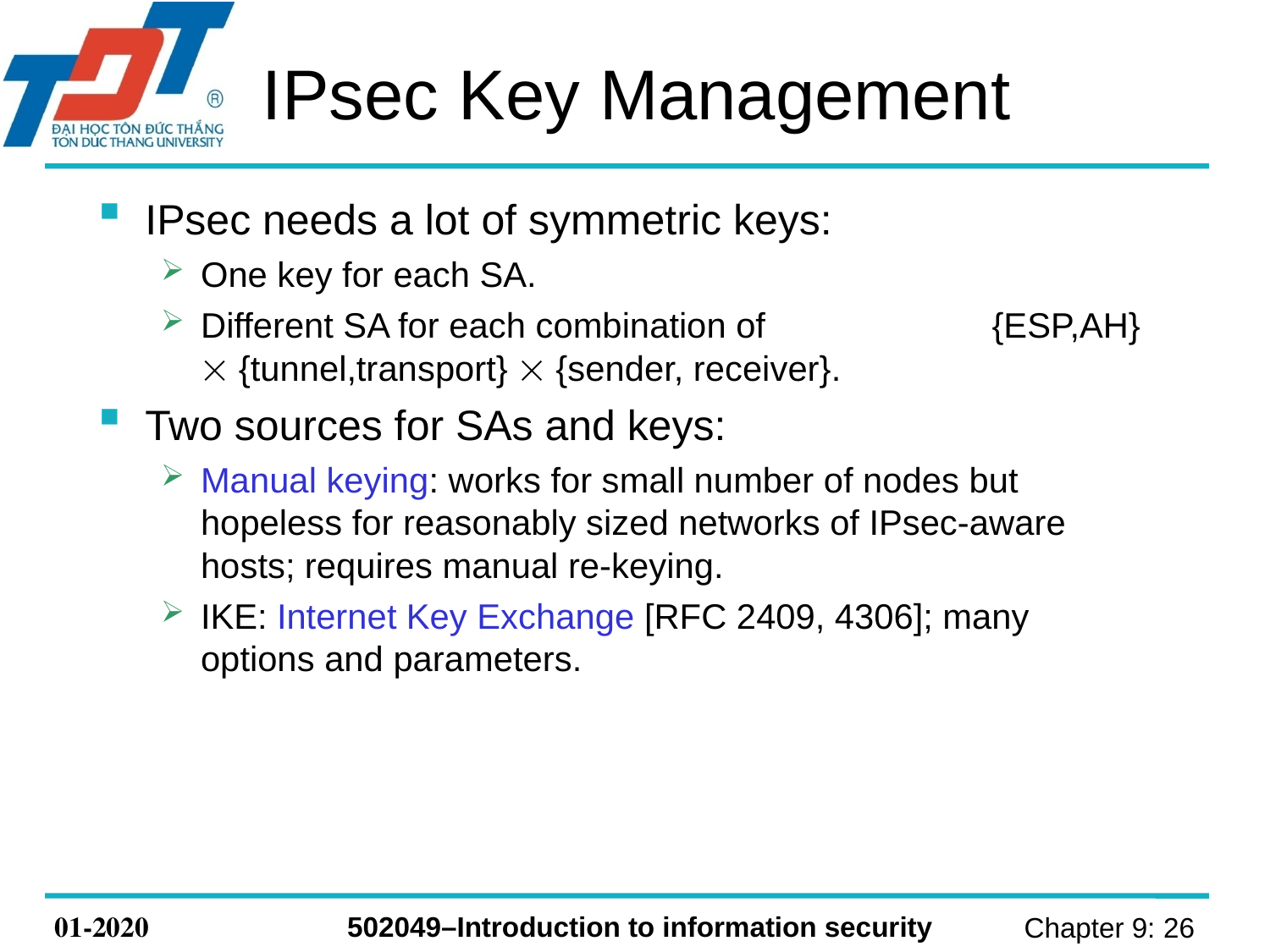

# IPsec Key Management
IPsec needs a lot of symmetric keys:
One key for each SA.
Different SA for each combination of		   {ESP,AH} × {tunnel,transport} × {sender, receiver}.
Two sources for SAs and keys:
Manual keying: works for small number of nodes but hopeless for reasonably sized networks of IPsec-aware hosts; requires manual re-keying.
IKE: Internet Key Exchange [RFC 2409, 4306]; many options and parameters.